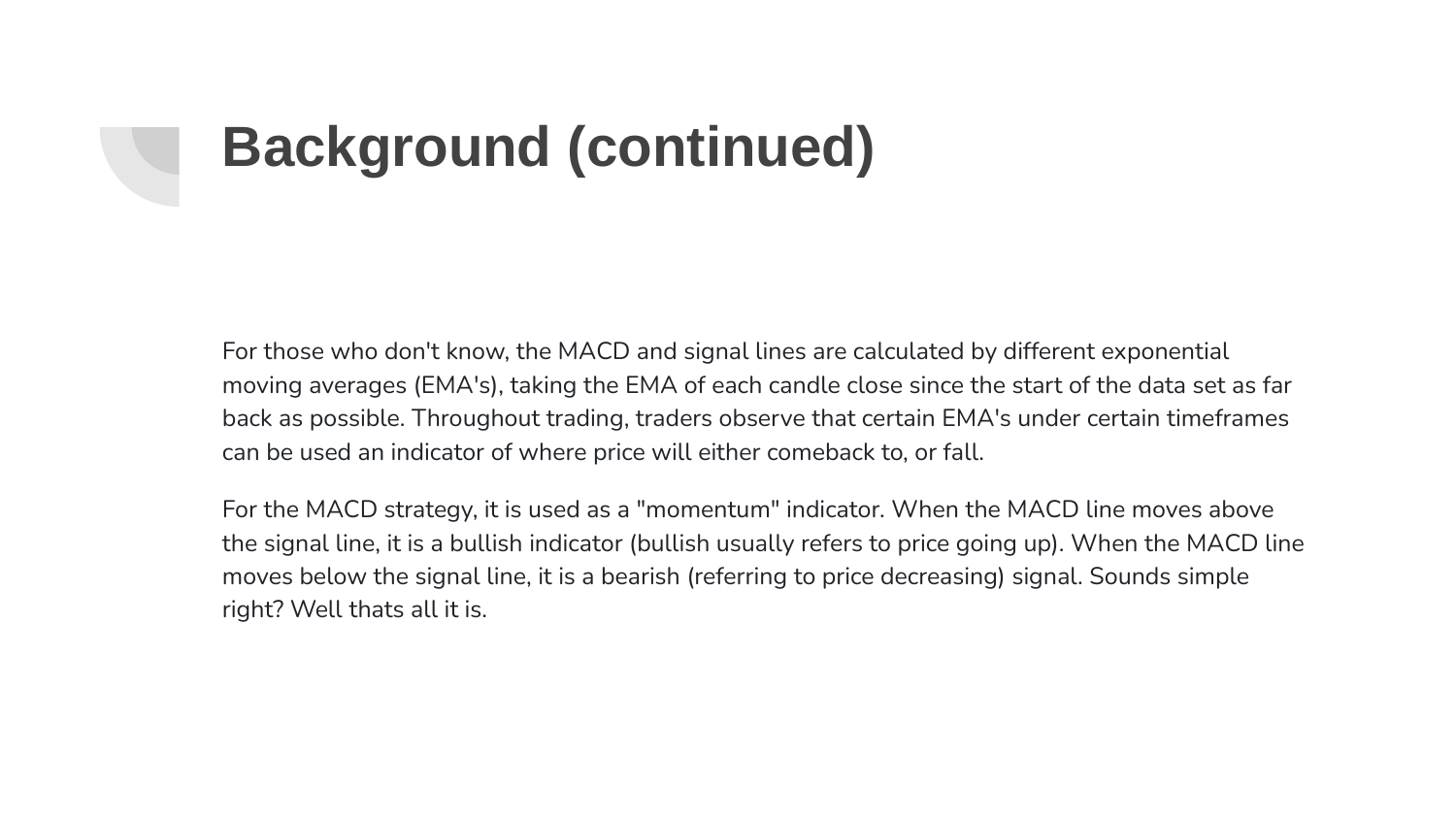

# Background (continued)
For those who don't know, the MACD and signal lines are calculated by different exponential moving averages (EMA's), taking the EMA of each candle close since the start of the data set as far back as possible. Throughout trading, traders observe that certain EMA's under certain timeframes can be used an indicator of where price will either comeback to, or fall.
For the MACD strategy, it is used as a "momentum" indicator. When the MACD line moves above the signal line, it is a bullish indicator (bullish usually refers to price going up). When the MACD line moves below the signal line, it is a bearish (referring to price decreasing) signal. Sounds simple right? Well thats all it is.